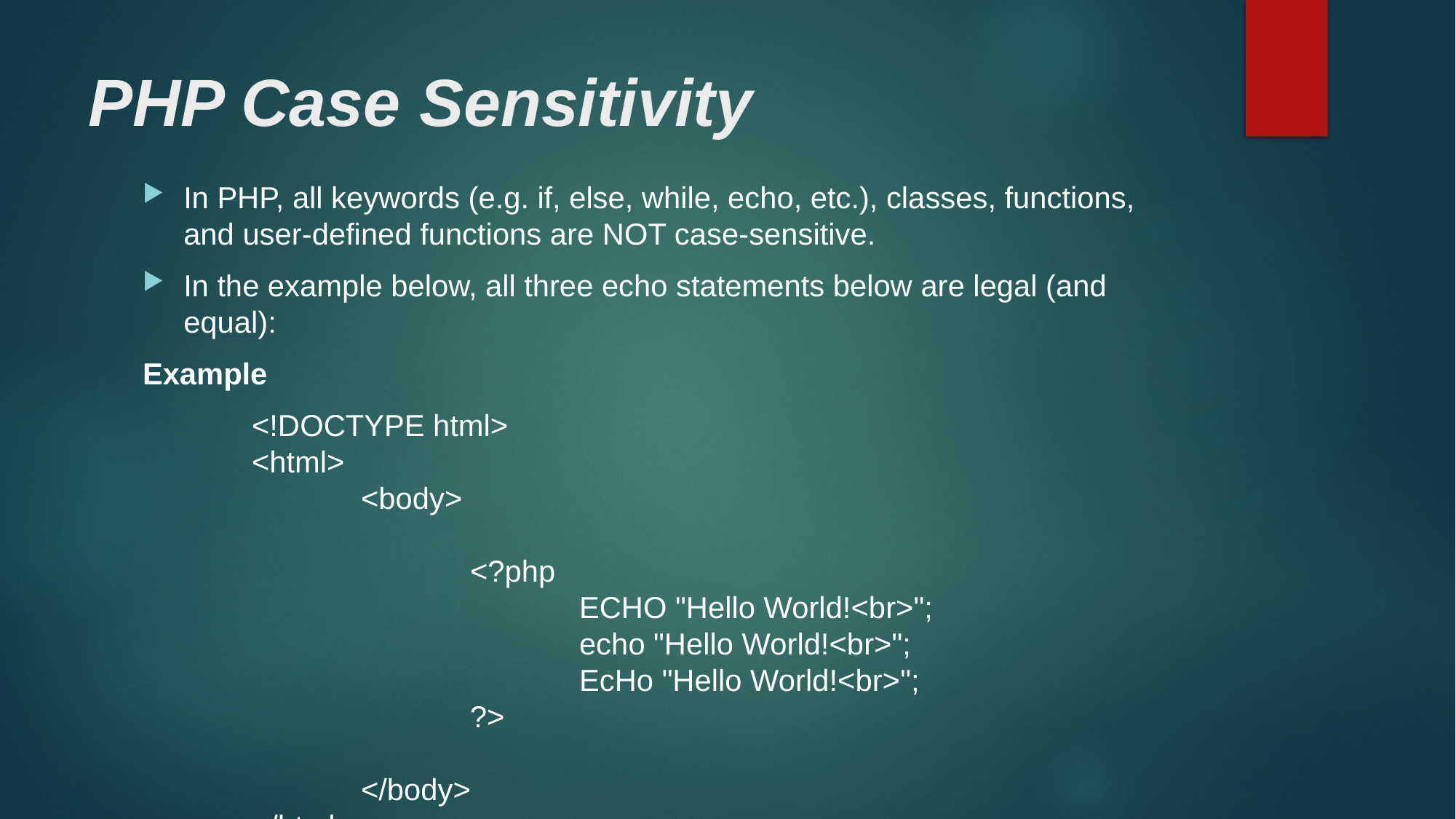

# PHP Case Sensitivity
In PHP, all keywords (e.g. if, else, while, echo, etc.), classes, functions, and user-defined functions are NOT case-sensitive.
In the example below, all three echo statements below are legal (and equal):
Example
	<!DOCTYPE html>
	<html>
		<body>
			<?php
				ECHO "Hello World!<br>";
				echo "Hello World!<br>";
				EcHo "Hello World!<br>";
			?>
		</body>
	</html>